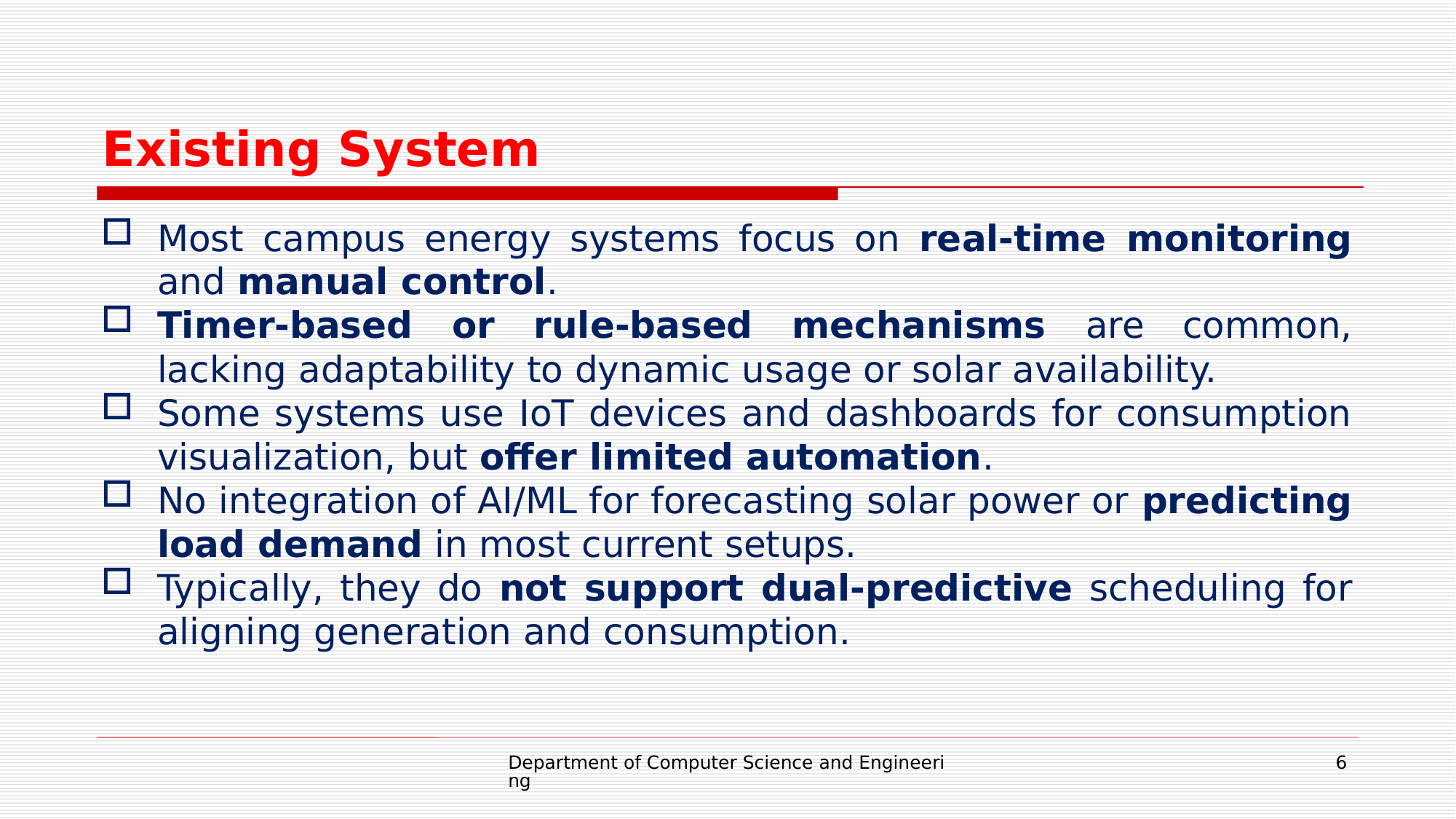

# Existing System
Most campus energy systems focus on real-time monitoring and manual control.
Timer-based or rule-based mechanisms are common, lacking adaptability to dynamic usage or solar availability.
Some systems use IoT devices and dashboards for consumption visualization, but offer limited automation.
No integration of AI/ML for forecasting solar power or predicting load demand in most current setups.
Typically, they do not support dual-predictive scheduling for aligning generation and consumption.
Department of Computer Science and Engineering
6